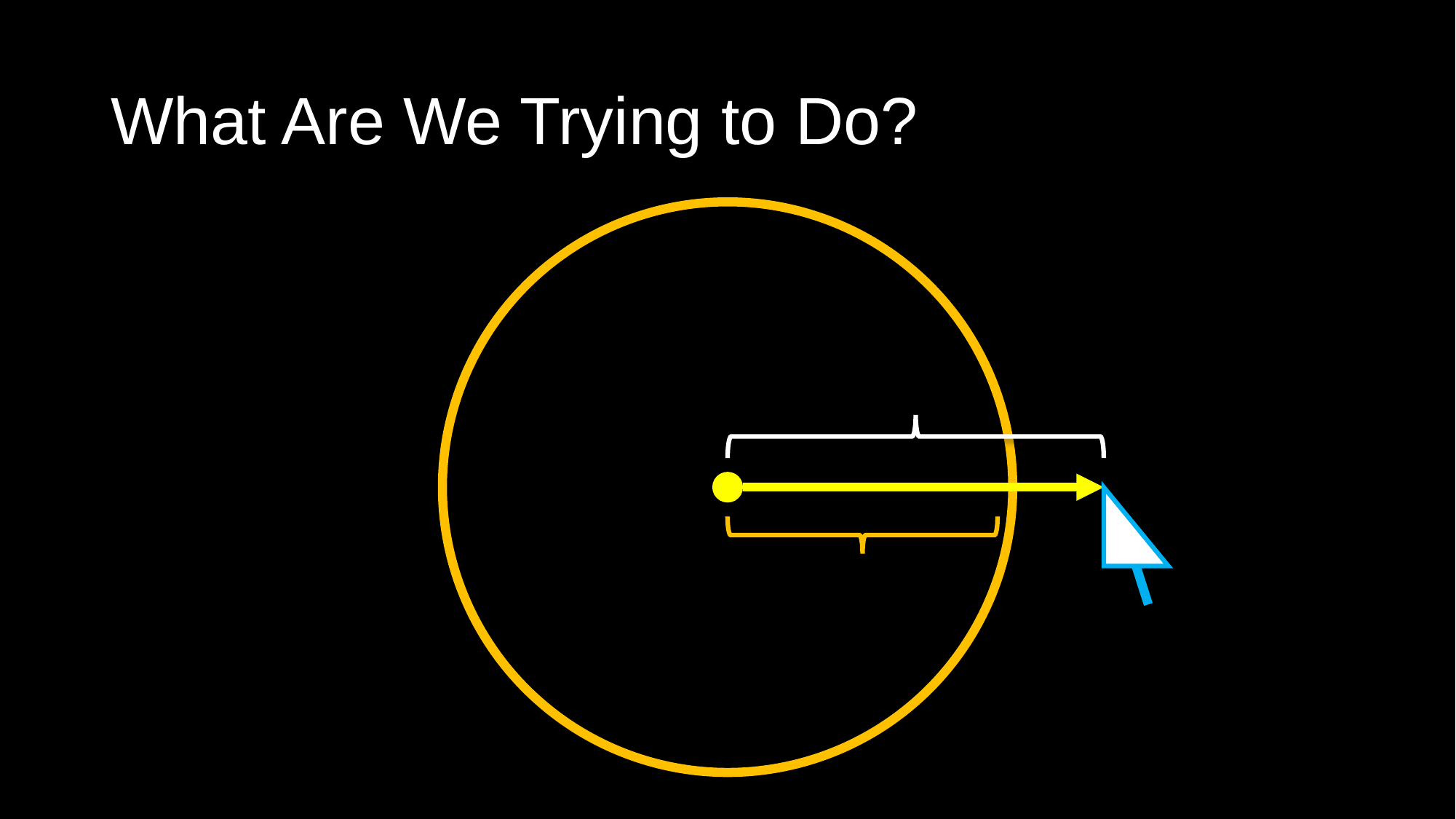

# What Are We Trying to Do?